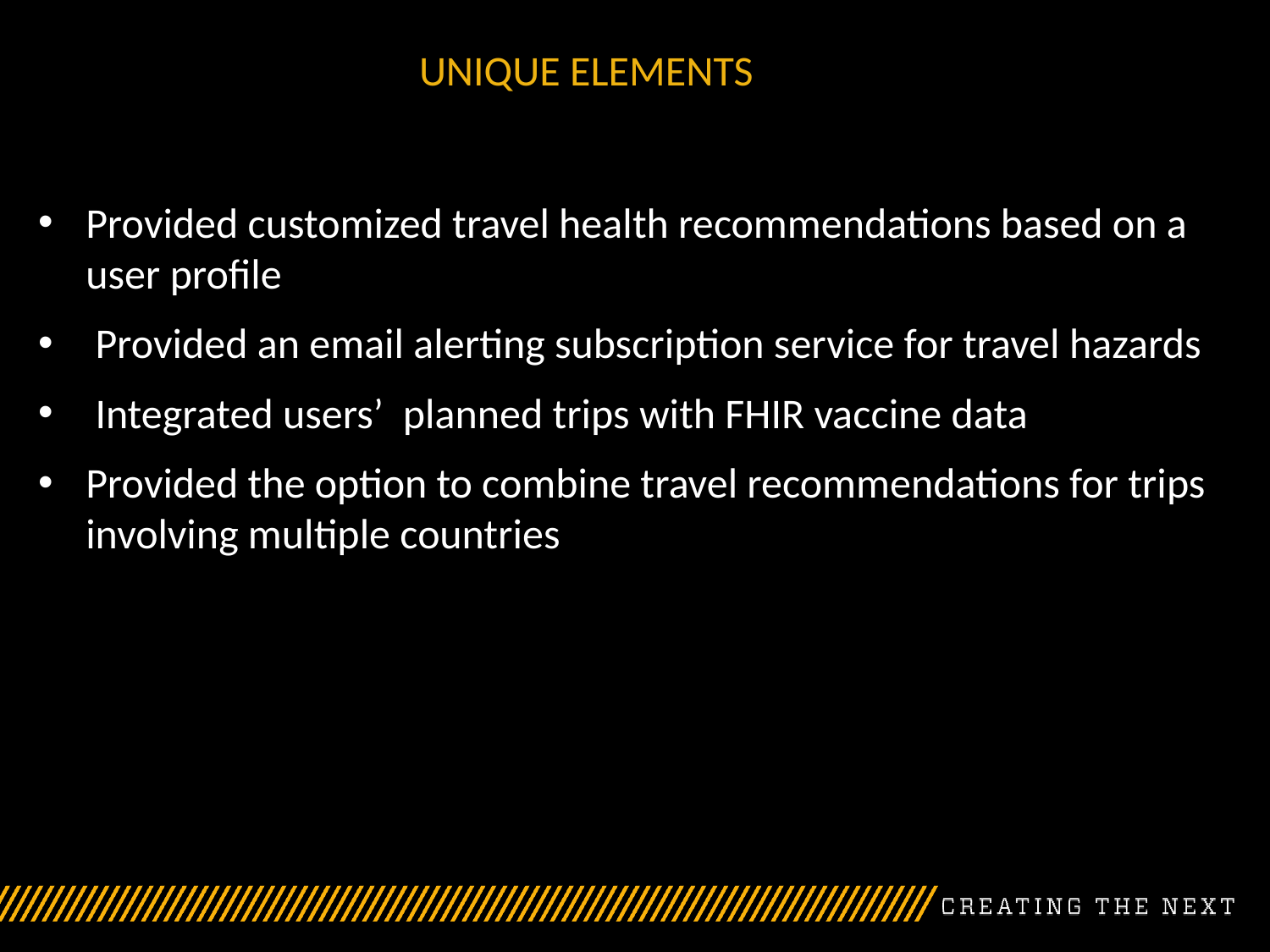

# UNIQUE ELEMENTS

Provided customized travel health recommendations based on a user profile
 Provided an email alerting subscription service for travel hazards
 Integrated users’  planned trips with FHIR vaccine data
Provided the option to combine travel recommendations for trips involving multiple countries

After signing in, the “Plan Trip” screen shows up. The user can select single or multiple countries that he/she is travelling to. There’s also option to receive email notification about health hazards. Then click on the Plan My Trip Button